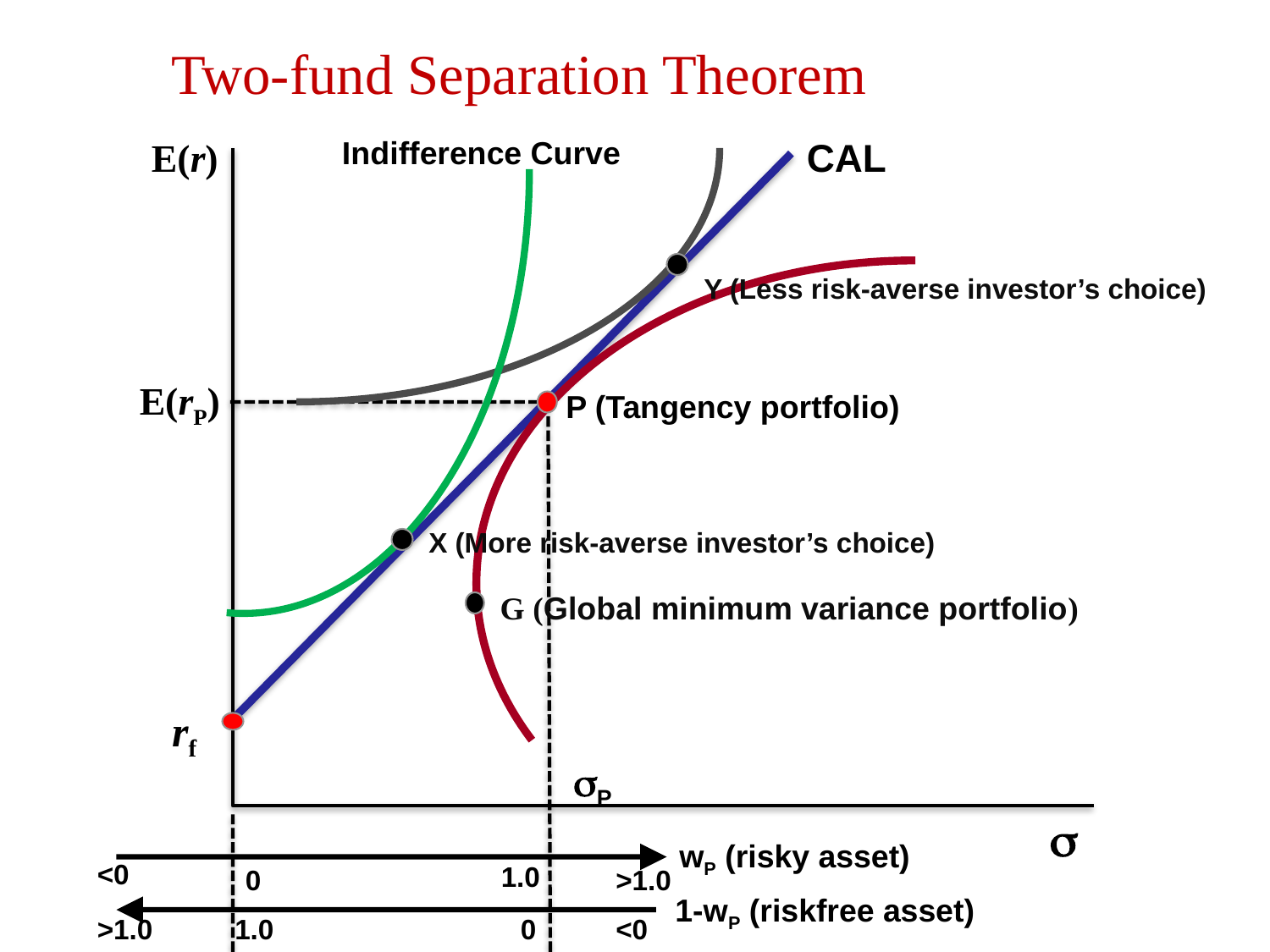

Two-fund Separation Theorem
E(r)
Indifference Curve
CAL

Y (Less risk-averse investor’s choice)
E(rP)
P (Tangency portfolio)

X (More risk-averse investor’s choice)

G (Global minimum variance portfolio)

rf

σP
σ

wP (risky asset)
<0
1.0

0
>1.0
1-wP (riskfree asset)
>1.0
1.0
0
<0